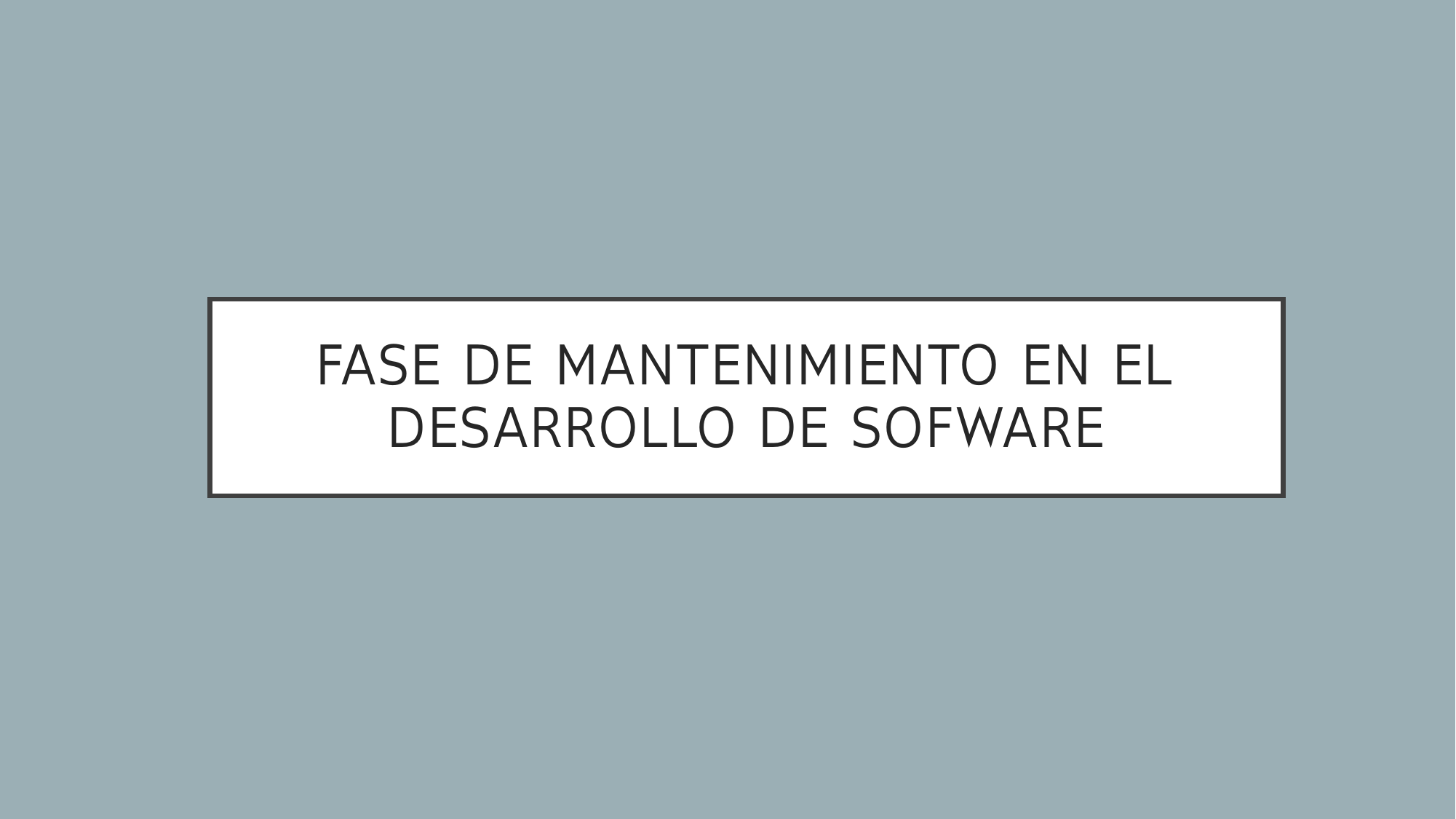

# FASE DE MANTENIMIENTO EN EL DESARROLLO DE SOFWARE